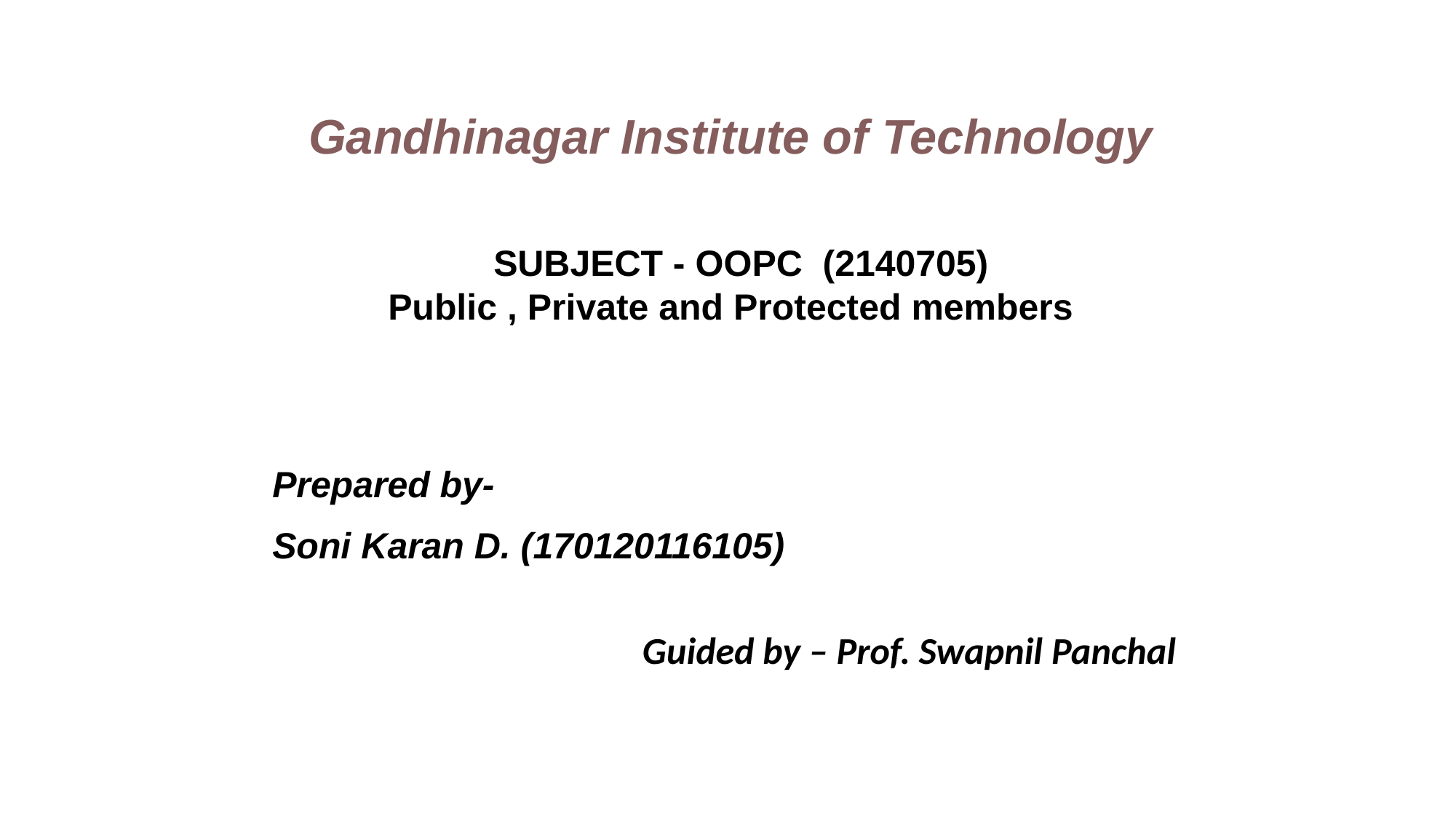

Gandhinagar Institute of Technology

  SUBJECT - OOPC  (2140705)
Public , Private and Protected members

Prepared by-

Soni Karan D. (170120116105)

Guided by – Prof. Swapnil Panchal